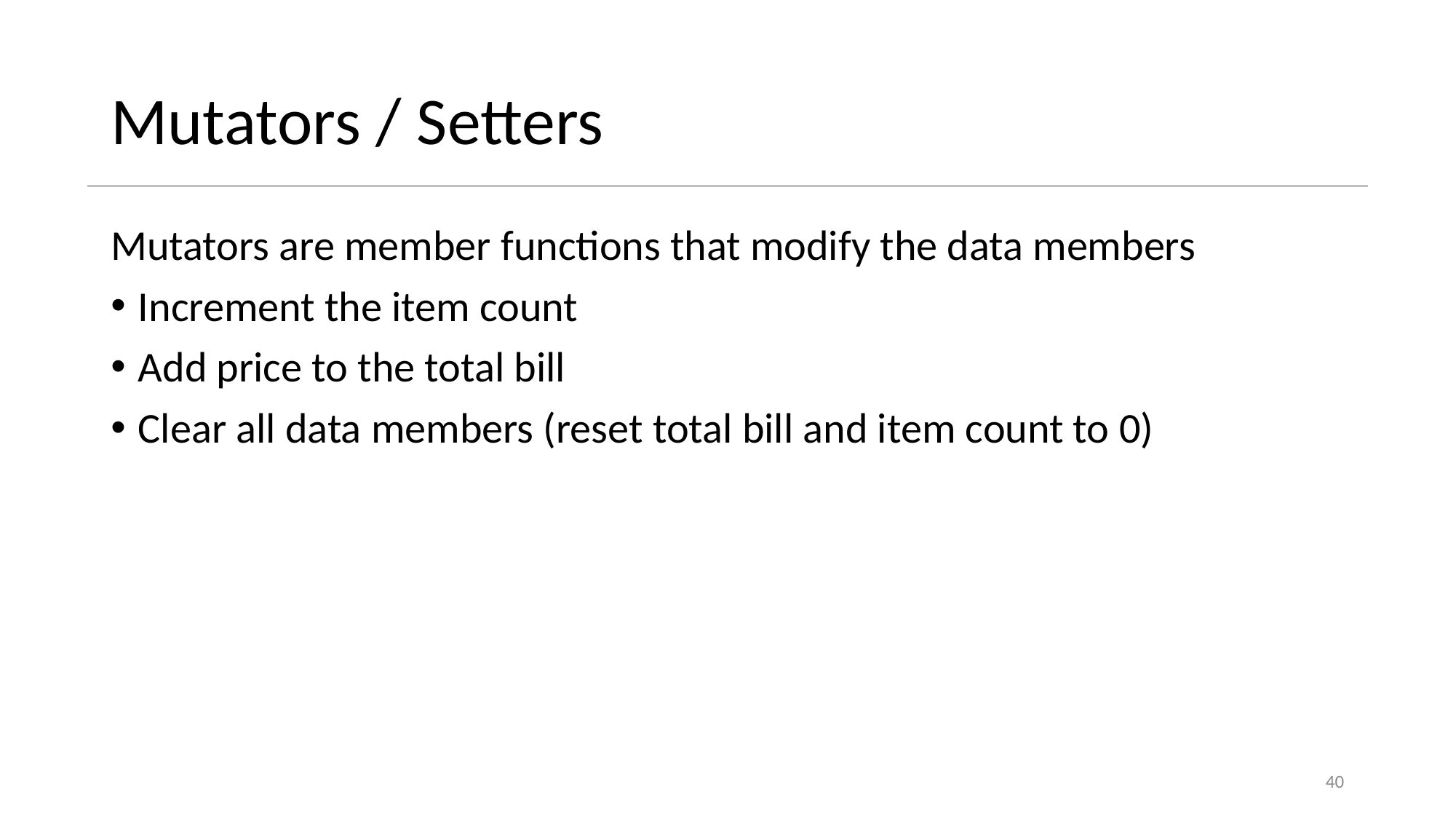

# Mutators / Setters
Mutators are member functions that modify the data members
Increment the item count
Add price to the total bill
Clear all data members (reset total bill and item count to 0)

40